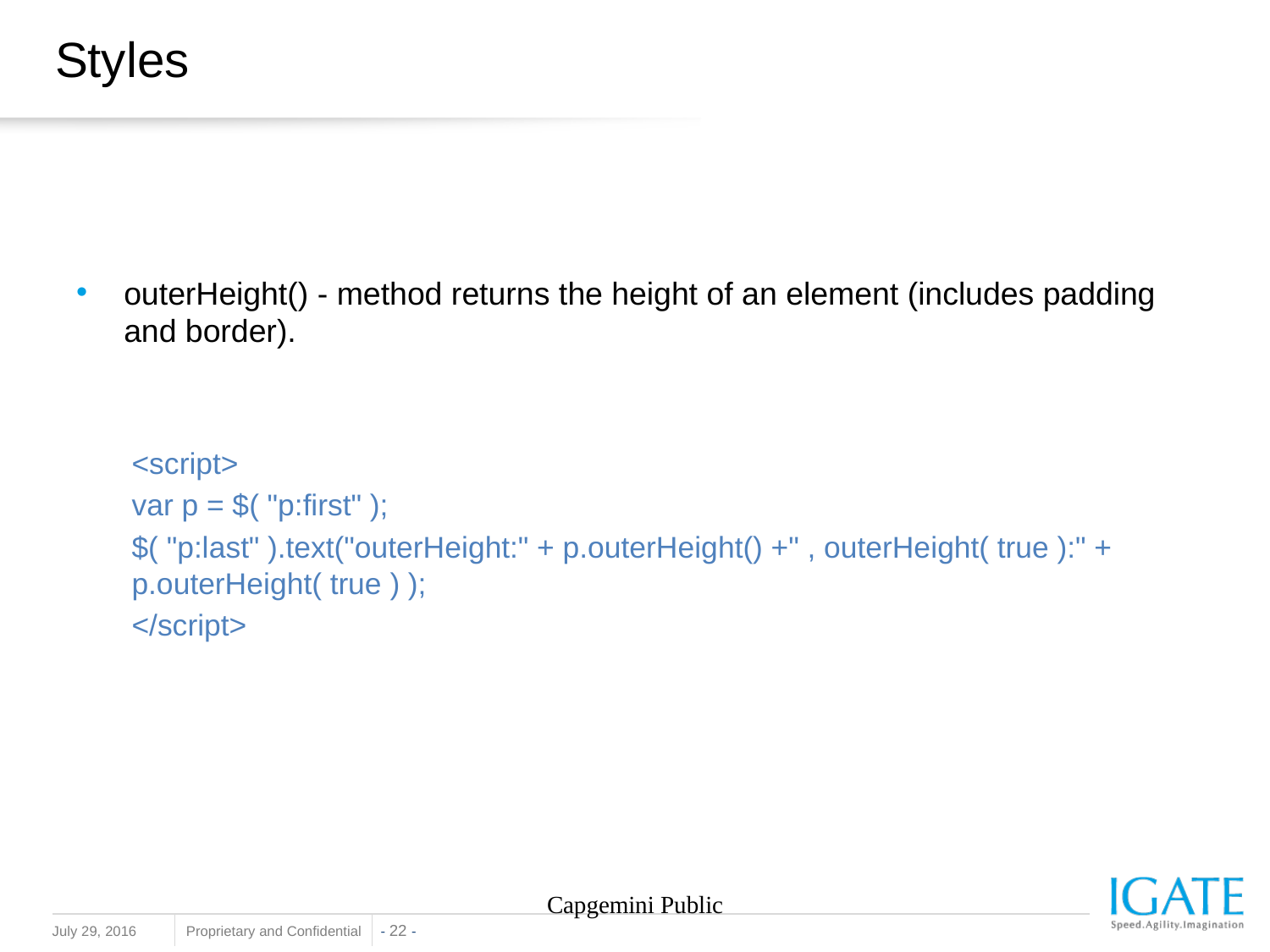

# Styles

outerHeight() - method returns the height of an element (includes padding and border).

<script>
var p = $( "p:first" );
$( "p:last" ).text("outerHeight:" + p.outerHeight() +" , outerHeight( true ):" + p.outerHeight( true ) );
</script>
Capgemini Public